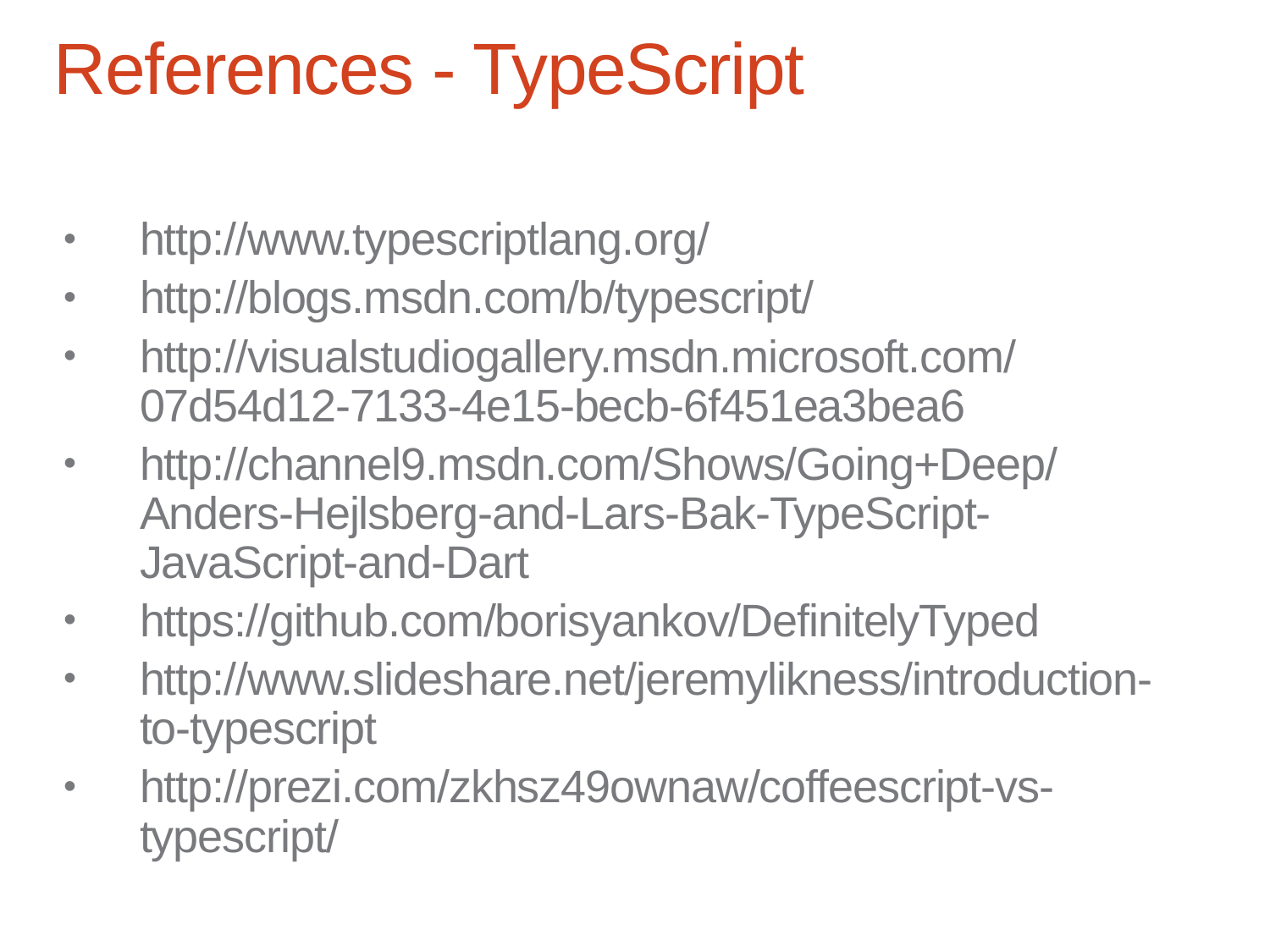

# References - TypeScript
http://www.typescriptlang.org/
http://blogs.msdn.com/b/typescript/
http://visualstudiogallery.msdn.microsoft.com/07d54d12-7133-4e15-becb-6f451ea3bea6
http://channel9.msdn.com/Shows/Going+Deep/Anders-Hejlsberg-and-Lars-Bak-TypeScript-JavaScript-and-Dart
https://github.com/borisyankov/DefinitelyTyped
http://www.slideshare.net/jeremylikness/introduction-to-typescript
http://prezi.com/zkhsz49ownaw/coffeescript-vs-typescript/